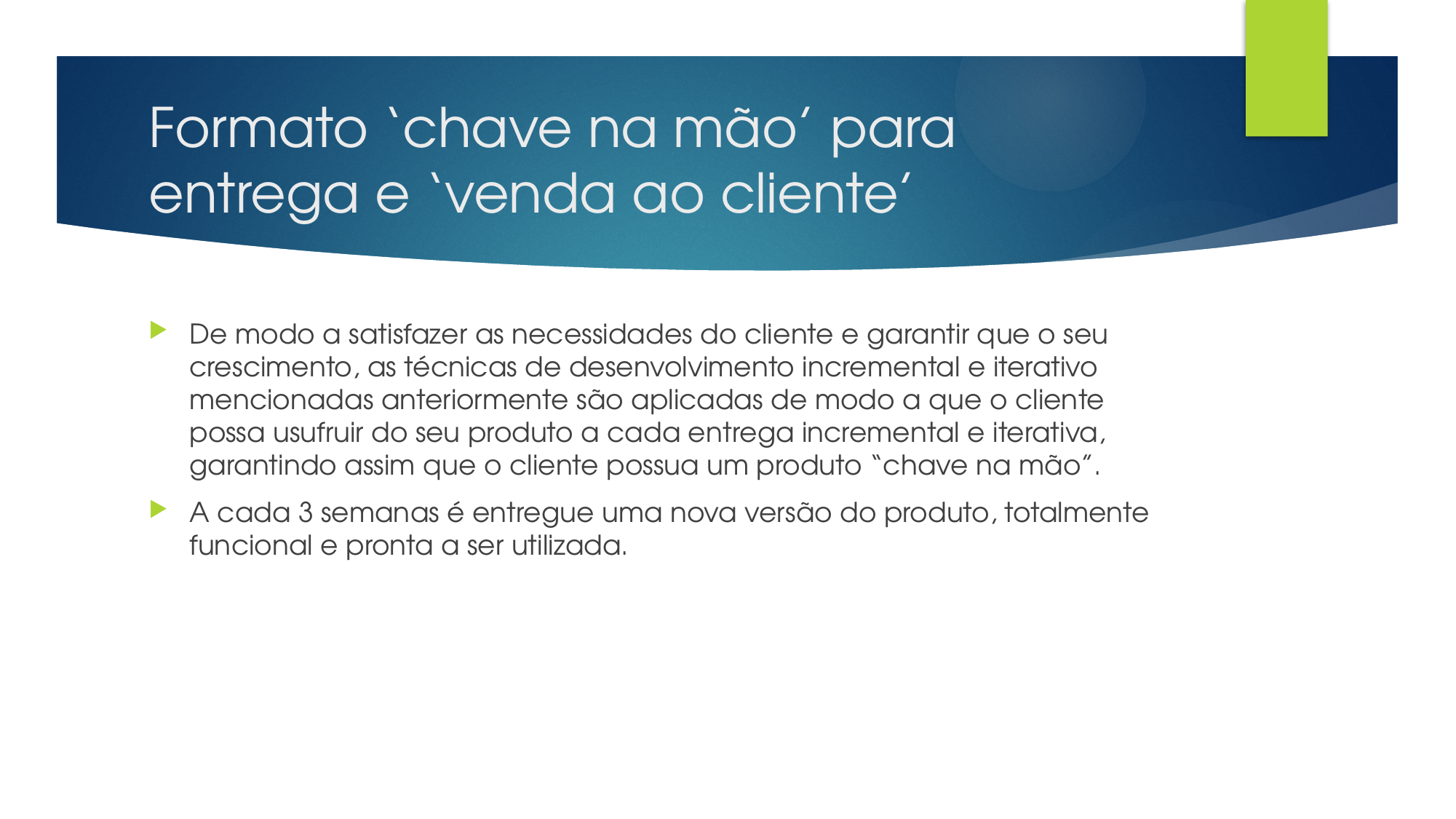

# Formato ‘chave na mão’ para entrega e ‘venda ao cliente’
De modo a satisfazer as necessidades do cliente e garantir que o seu crescimento, as técnicas de desenvolvimento incremental e iterativo mencionadas anteriormente são aplicadas de modo a que o cliente possa usufruir do seu produto a cada entrega incremental e iterativa, garantindo assim que o cliente possua um produto “chave na mão”.
A cada 3 semanas é entregue uma nova versão do produto, totalmente funcional e pronta a ser utilizada.